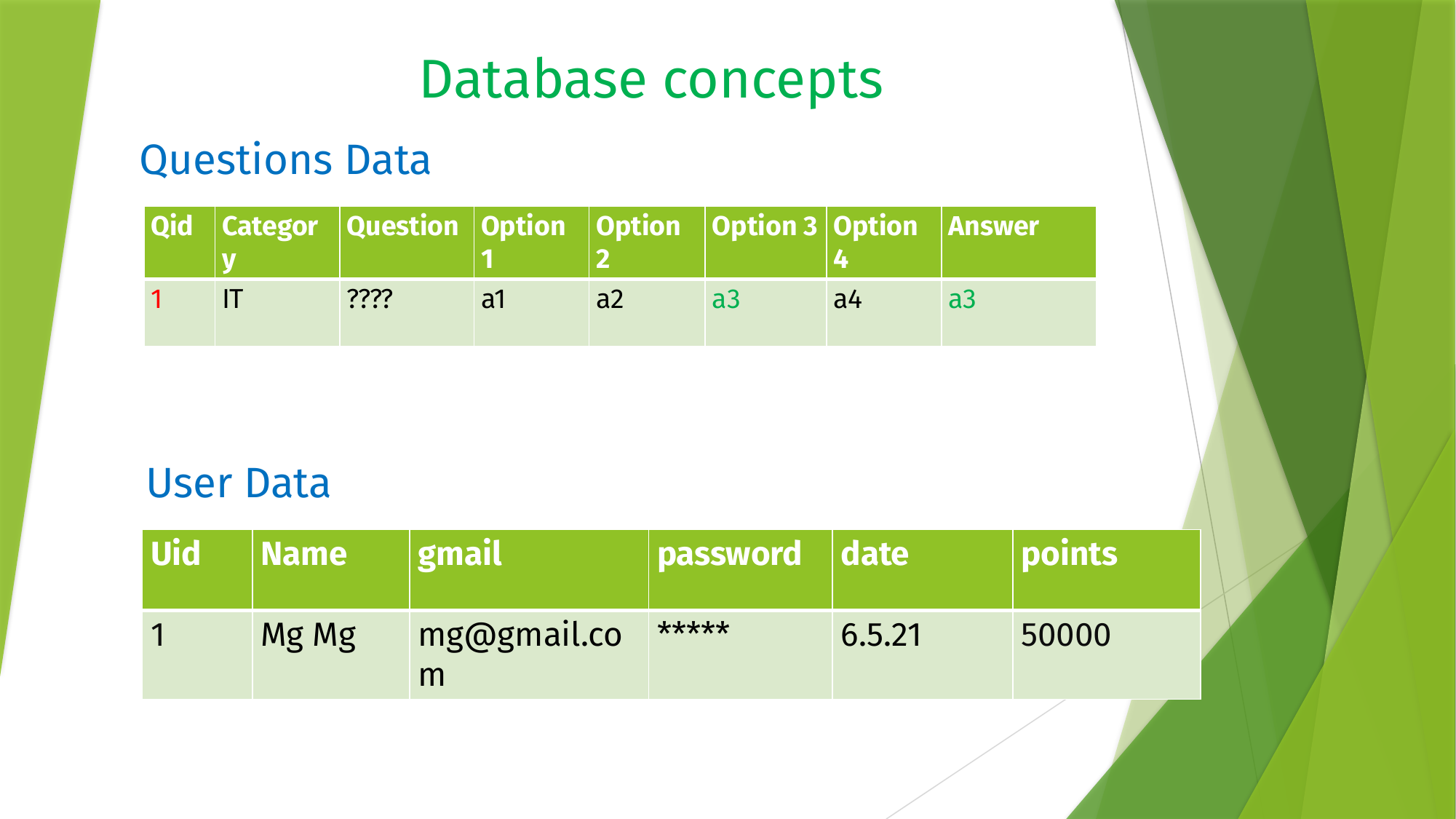

Database concepts
Questions Data
| Qid | Category | Question | Option 1 | Option 2 | Option 3 | Option 4 | Answer |
| --- | --- | --- | --- | --- | --- | --- | --- |
| 1 | IT | ???? | a1 | a2 | a3 | a4 | a3 |
User Data
| Uid | Name | gmail | password | date | points |
| --- | --- | --- | --- | --- | --- |
| 1 | Mg Mg | mg@gmail.com | \*\*\*\*\* | 6.5.21 | 50000 |